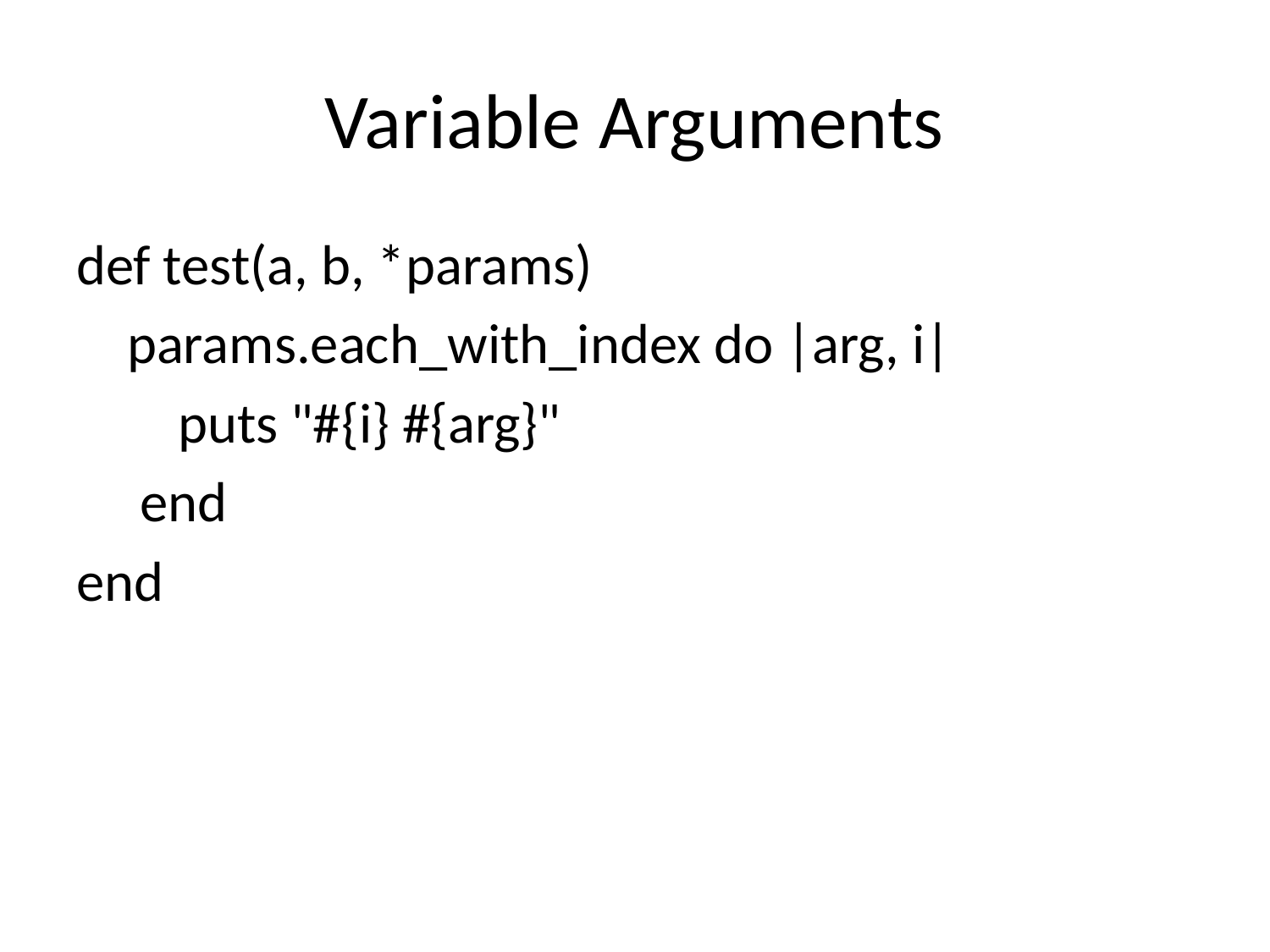

# Variable Arguments
def test(a, b, *params)
    params.each_with_index do |arg, i|
        puts "#{i} #{arg}"
     end
end